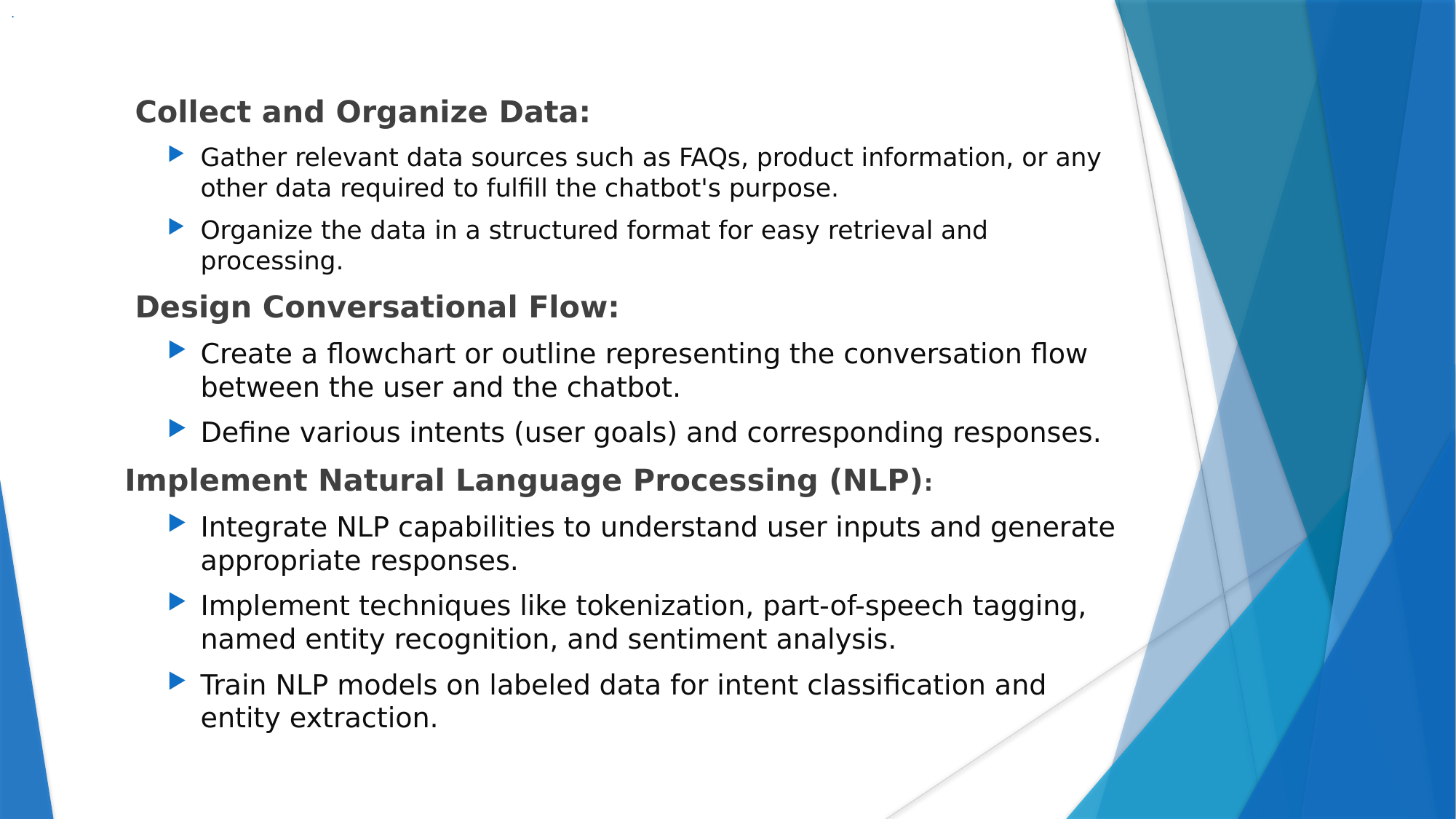

# .
  Collect and Organize Data:
Gather relevant data sources such as FAQs, product information, or any other data required to fulfill the chatbot's purpose.
Organize the data in a structured format for easy retrieval and processing.
  Design Conversational Flow:
Create a flowchart or outline representing the conversation flow between the user and the chatbot.
Define various intents (user goals) and corresponding responses.
 Implement Natural Language Processing (NLP):
Integrate NLP capabilities to understand user inputs and generate appropriate responses.
Implement techniques like tokenization, part-of-speech tagging, named entity recognition, and sentiment analysis.
Train NLP models on labeled data for intent classification and entity extraction.